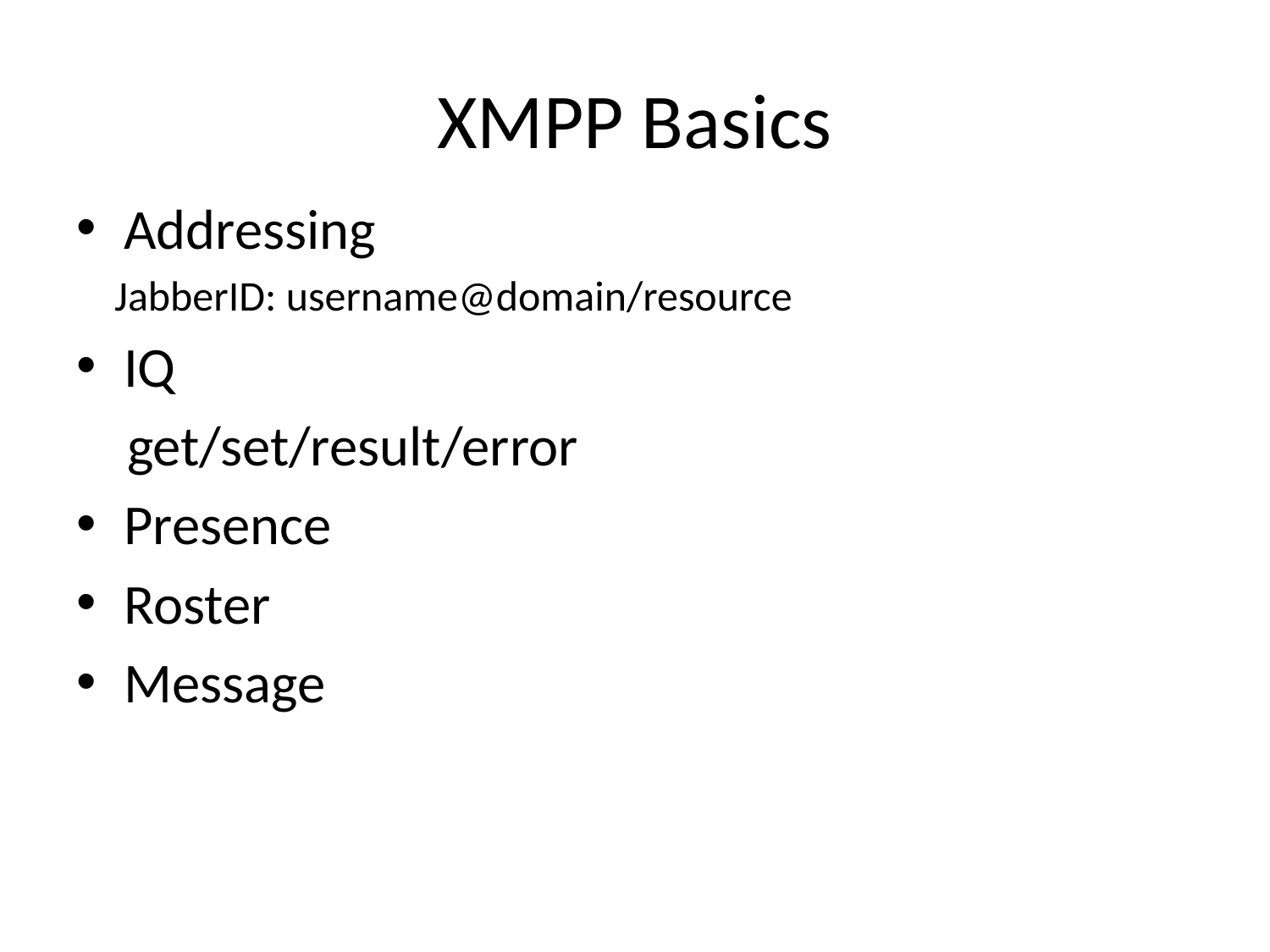

# XMPP Basics
Addressing
    JabberID: username@domain/resource
IQ
    get/set/result/error
Presence
Roster
Message